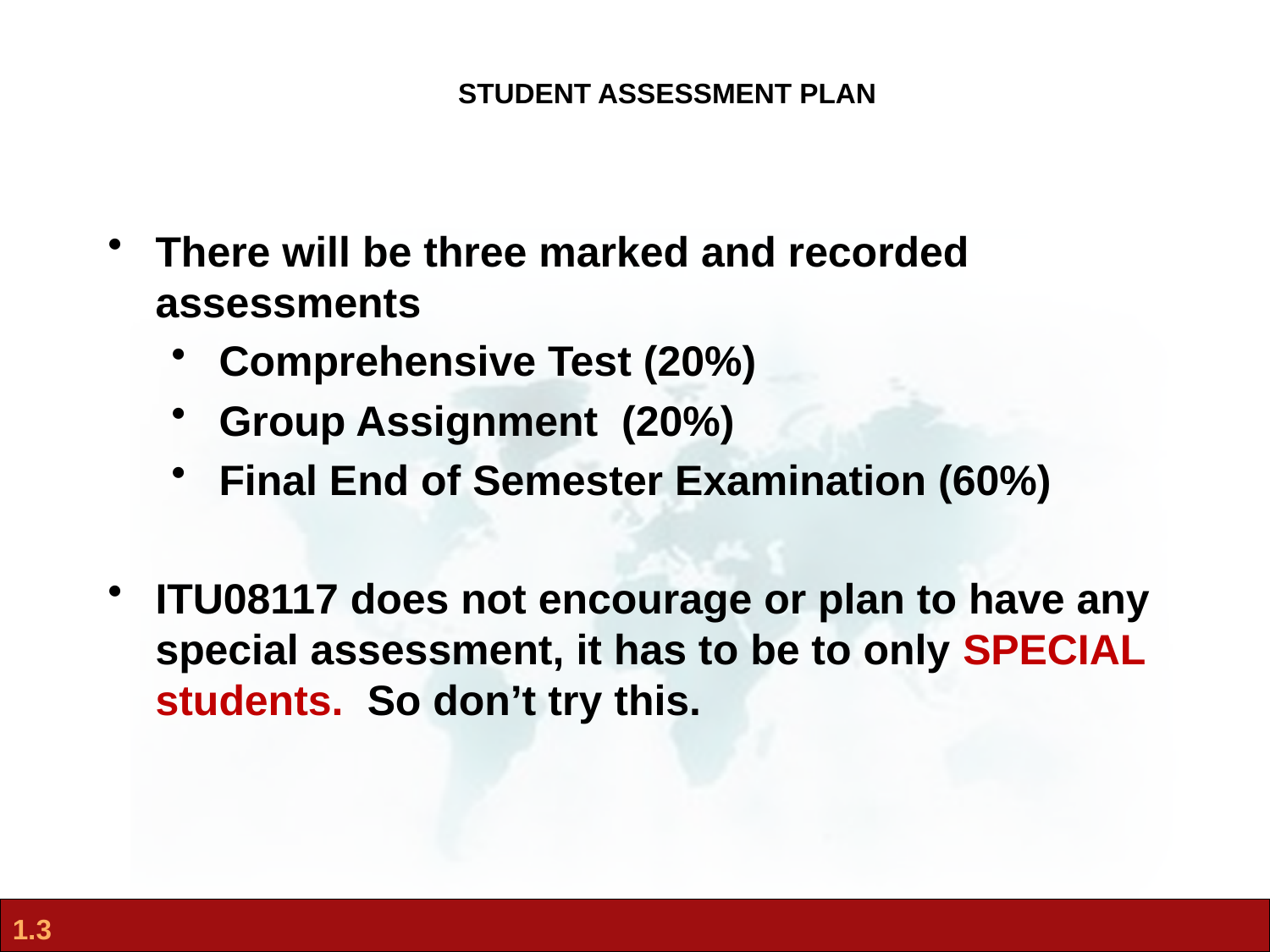

STUDENT ASSESSMENT PLAN
There will be three marked and recorded assessments
Comprehensive Test (20%)
Group Assignment  (20%)
Final End of Semester Examination (60%)

ITU08117 does not encourage or plan to have any special assessment, it has to be to only SPECIAL students.  So don’t try this.